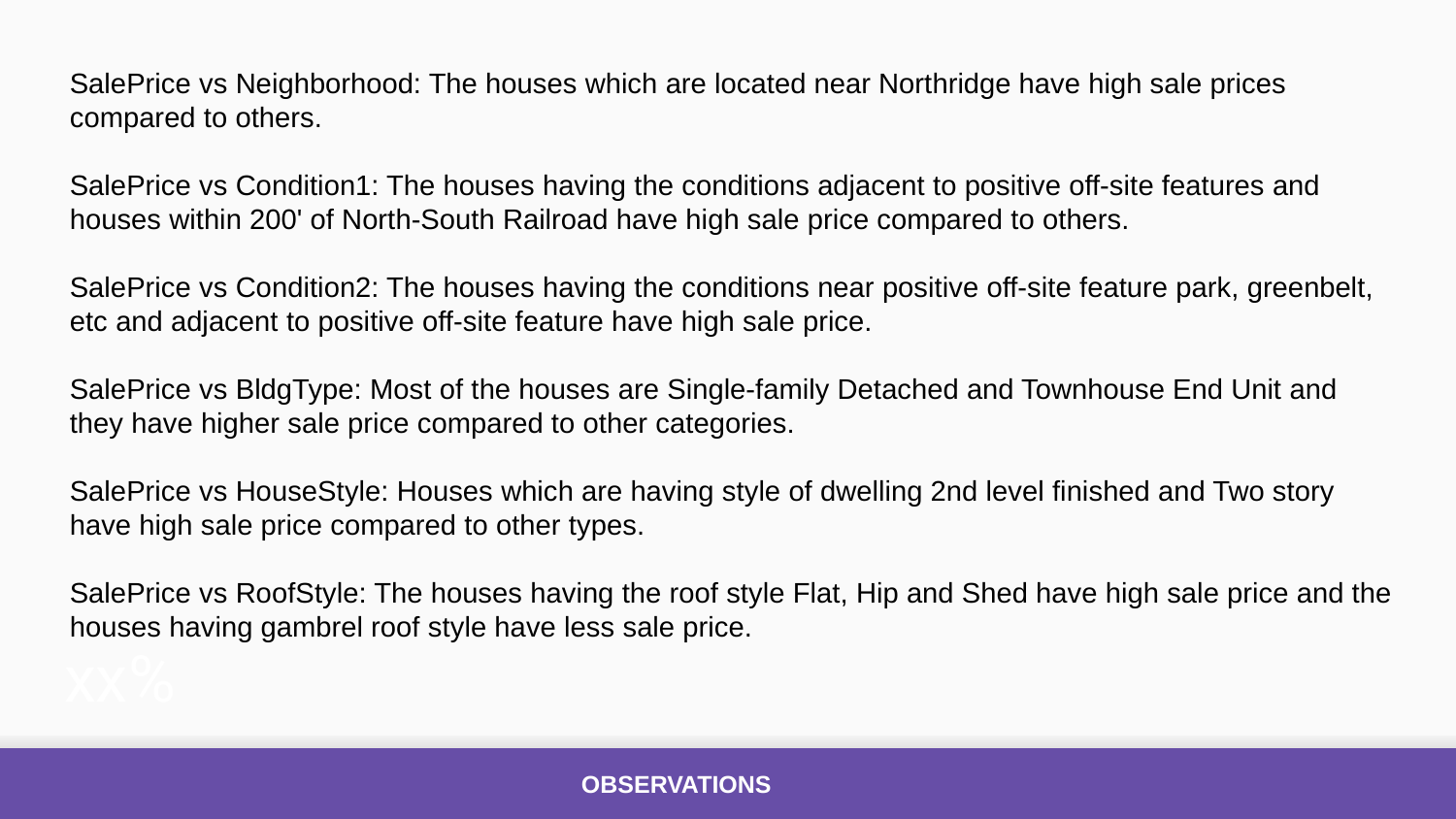

SalePrice vs Neighborhood: The houses which are located near Northridge have high sale prices compared to others.

SalePrice vs Condition1: The houses having the conditions adjacent to positive off-site features and houses within 200' of North-South Railroad have high sale price compared to others.

SalePrice vs Condition2: The houses having the conditions near positive off-site feature park, greenbelt, etc and adjacent to positive off-site feature have high sale price.

SalePrice vs BldgType: Most of the houses are Single-family Detached and Townhouse End Unit and they have higher sale price compared to other categories.

SalePrice vs HouseStyle: Houses which are having style of dwelling 2nd level finished and Two story have high sale price compared to other types.

SalePrice vs RoofStyle: The houses having the roof style Flat, Hip and Shed have high sale price and the houses having gambrel roof style have less sale price.

xx%
OBSERVATIONS